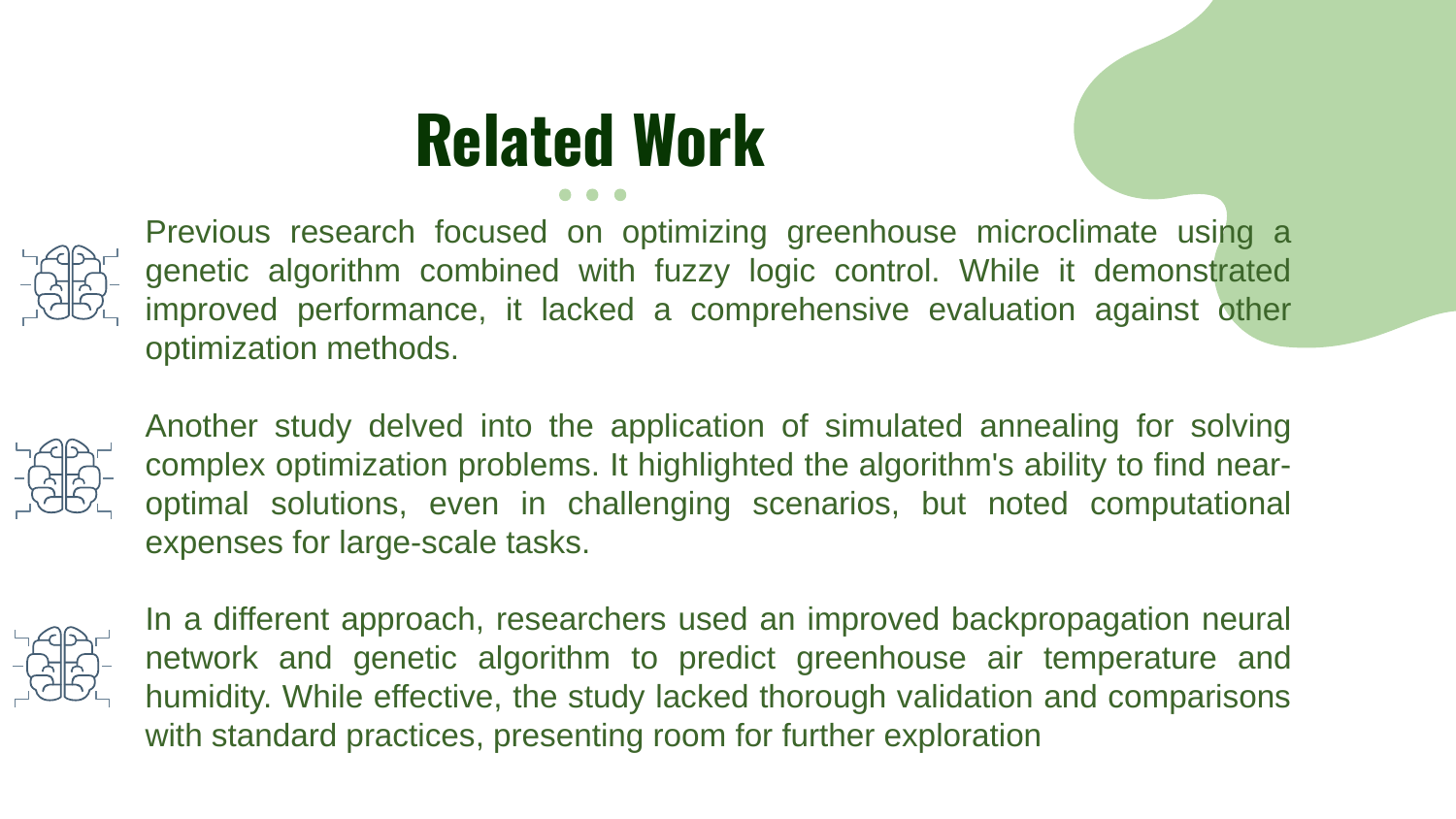

# Related Work

Previous research focused on optimizing greenhouse microclimate using a genetic algorithm combined with fuzzy logic control. While it demonstrated improved performance, it lacked a comprehensive evaluation against other optimization methods.

Another study delved into the application of simulated annealing for solving complex optimization problems. It highlighted the algorithm's ability to find near-optimal solutions, even in challenging scenarios, but noted computational expenses for large-scale tasks.

In a different approach, researchers used an improved backpropagation neural network and genetic algorithm to predict greenhouse air temperature and humidity. While effective, the study lacked thorough validation and comparisons with standard practices, presenting room for further exploration